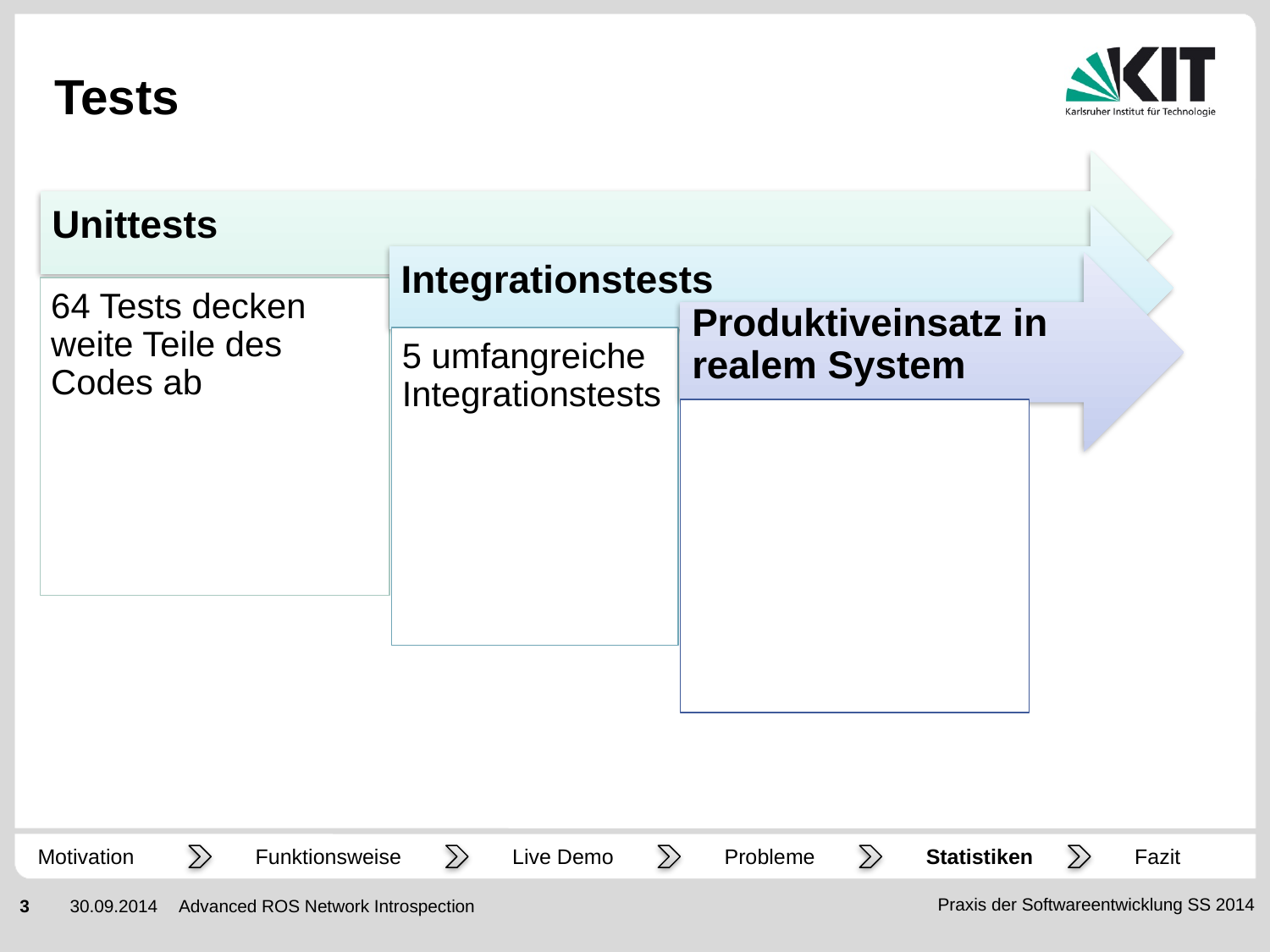

# Tests
Unittests
64 Tests decken weite Teile des Codes ab
Integrationstests
5 umfangreiche Integrationstests
Produktiveinsatz in realem System

5 Integrationstests
64 Unittests
Produktiveinsatz in realem System
Fazit
Motivation
Funktionsweise
Live Demo
Probleme
Statistiken

Advanced ROS Network Introspection